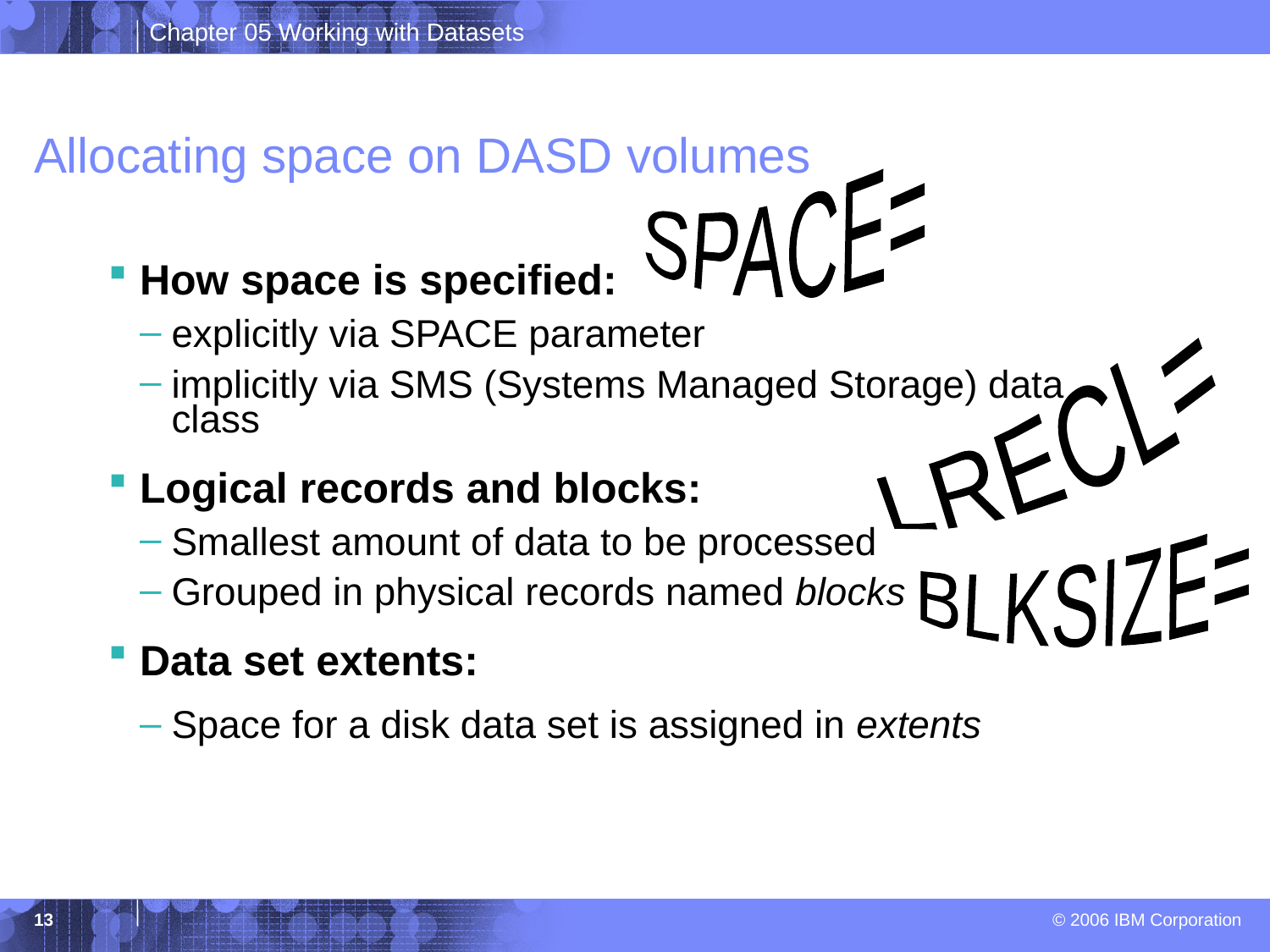

# Allocating space on DASD volumes
SPACE=
How space is specified:
explicitly via SPACE parameter
implicitly via SMS (Systems Managed Storage) data class
Logical records and blocks:
Smallest amount of data to be processed
Grouped in physical records named blocks
Data set extents:
Space for a disk data set is assigned in extents

LRECL=
BLKSIZE=
13